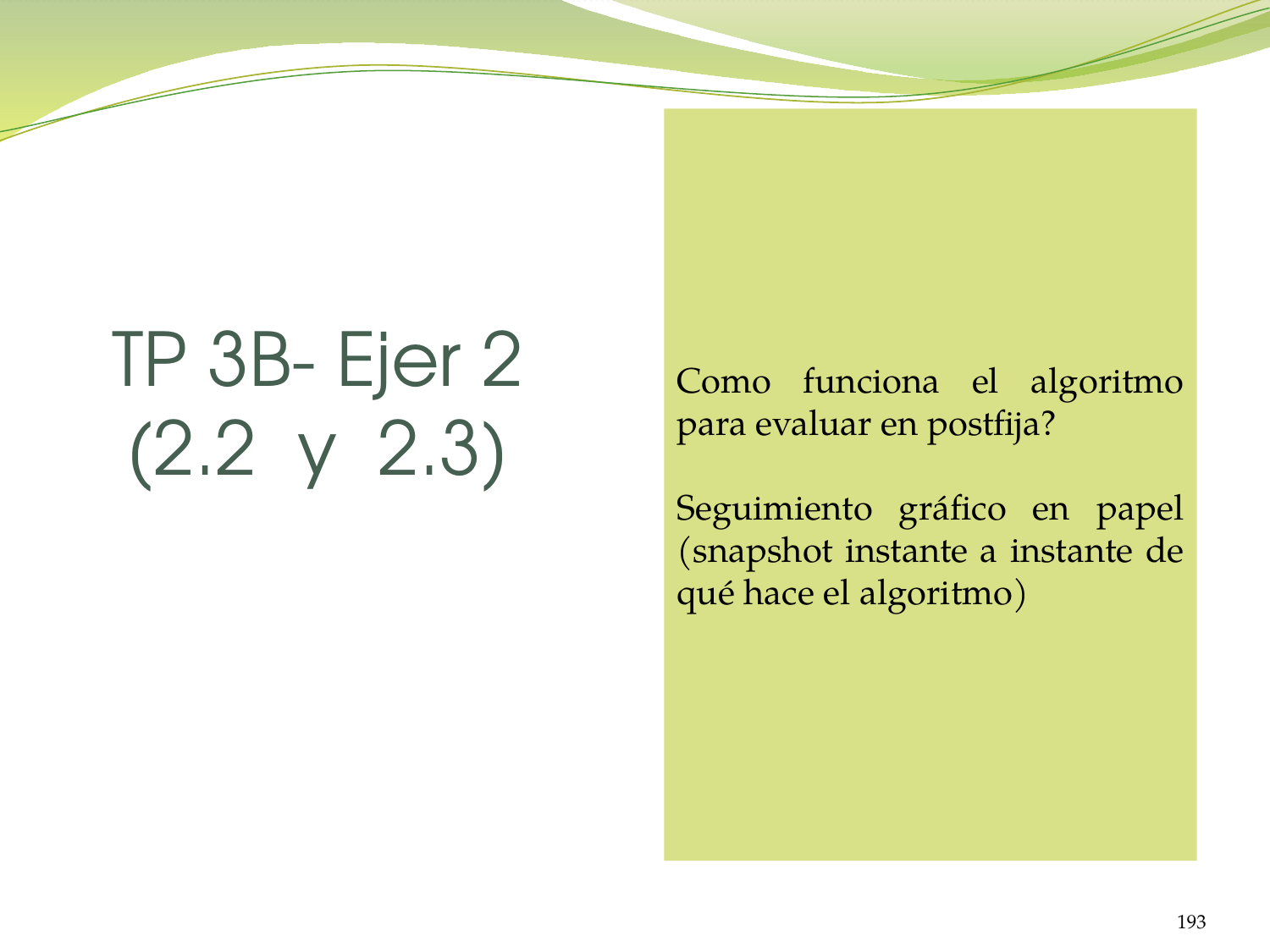

Como funciona el algoritmo para evaluar en postfija?

Seguimiento gráfico en papel (snapshot instante a instante de qué hace el algoritmo)
# TP 3B- Ejer 2 (2.2  y  2.3)

193